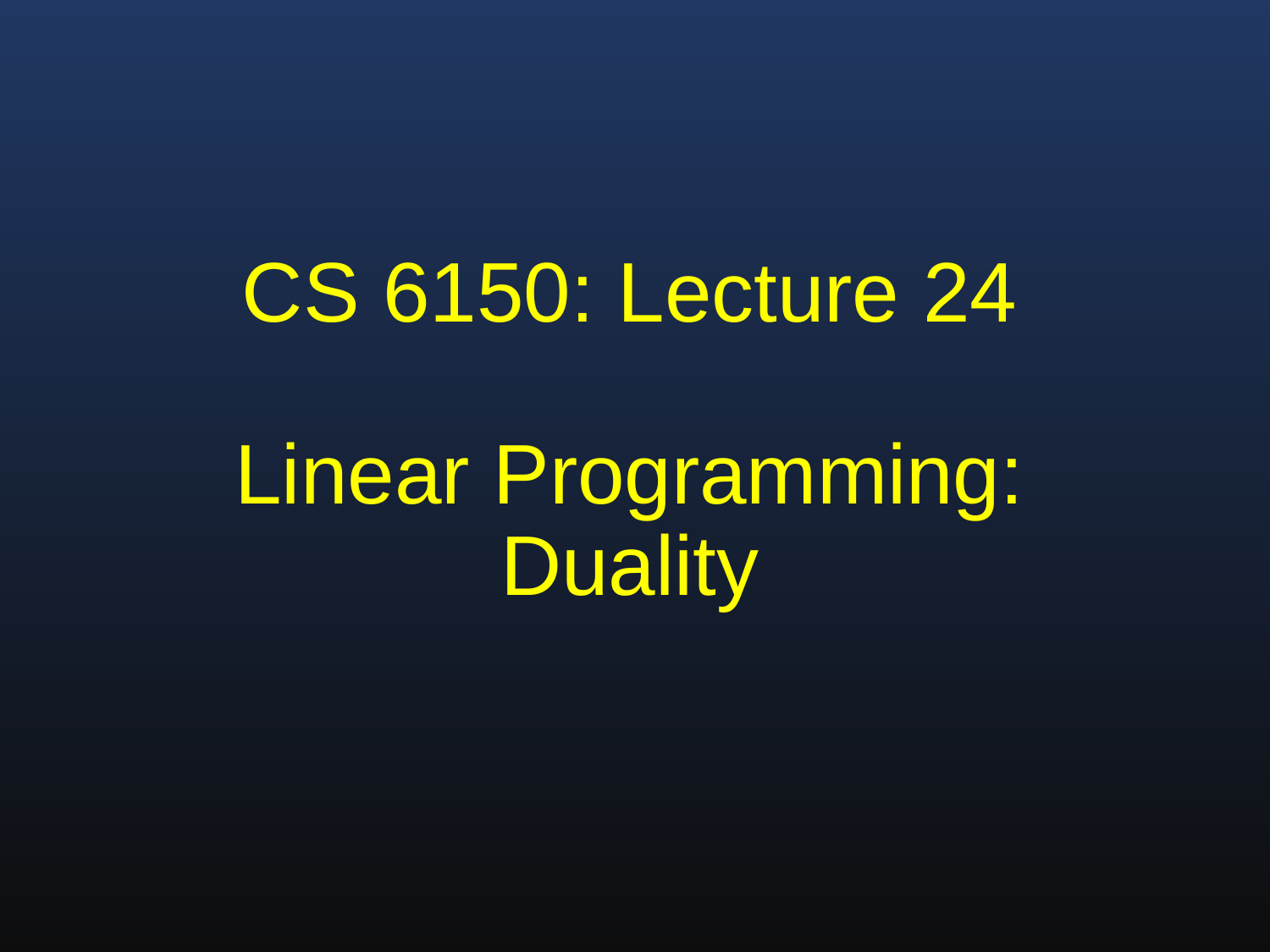

# CS 6150: Lecture 24 Linear Programming:
Duality